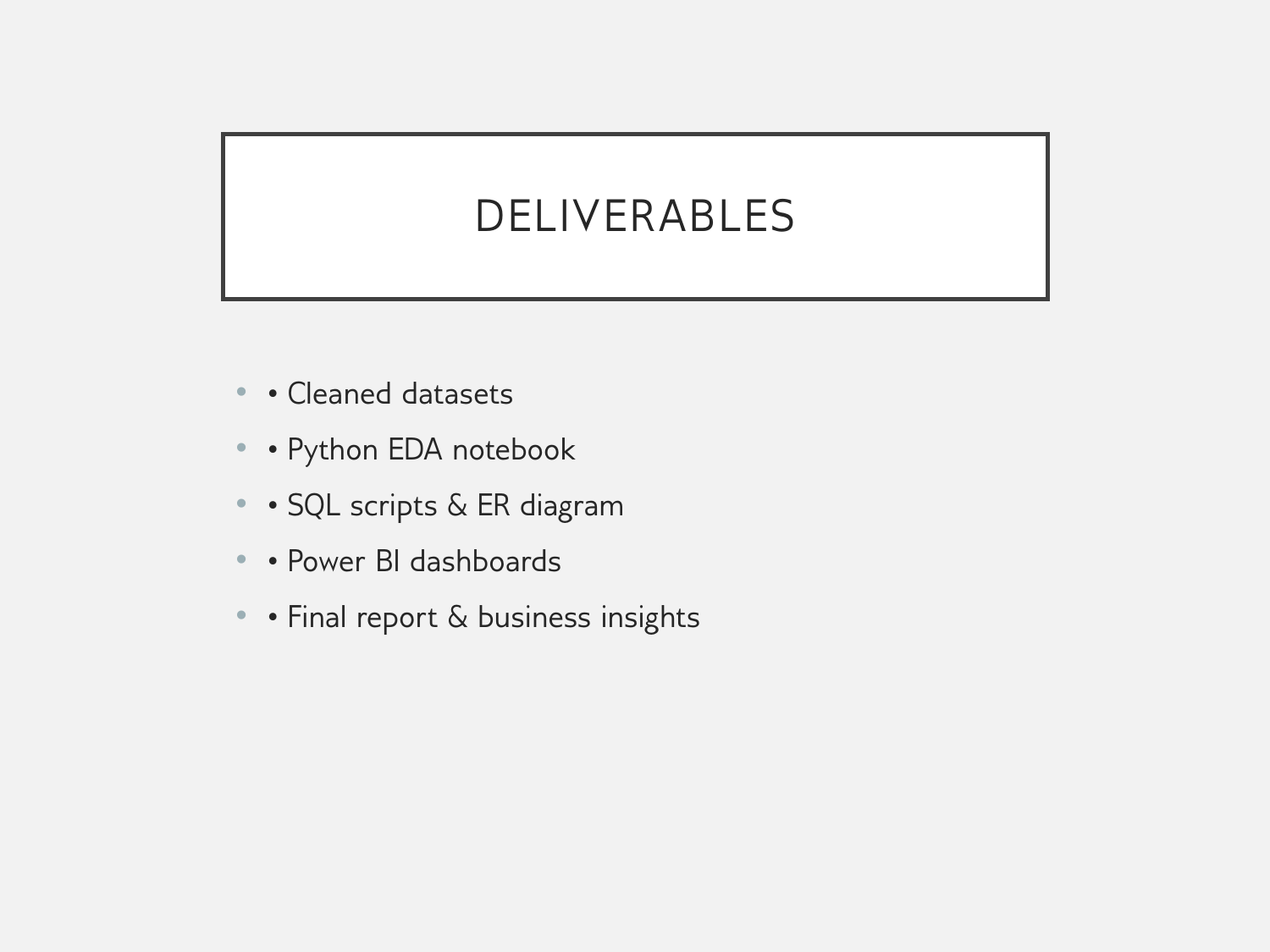

# Deliverables
• Cleaned datasets
• Python EDA notebook
• SQL scripts & ER diagram
• Power BI dashboards
• Final report & business insights